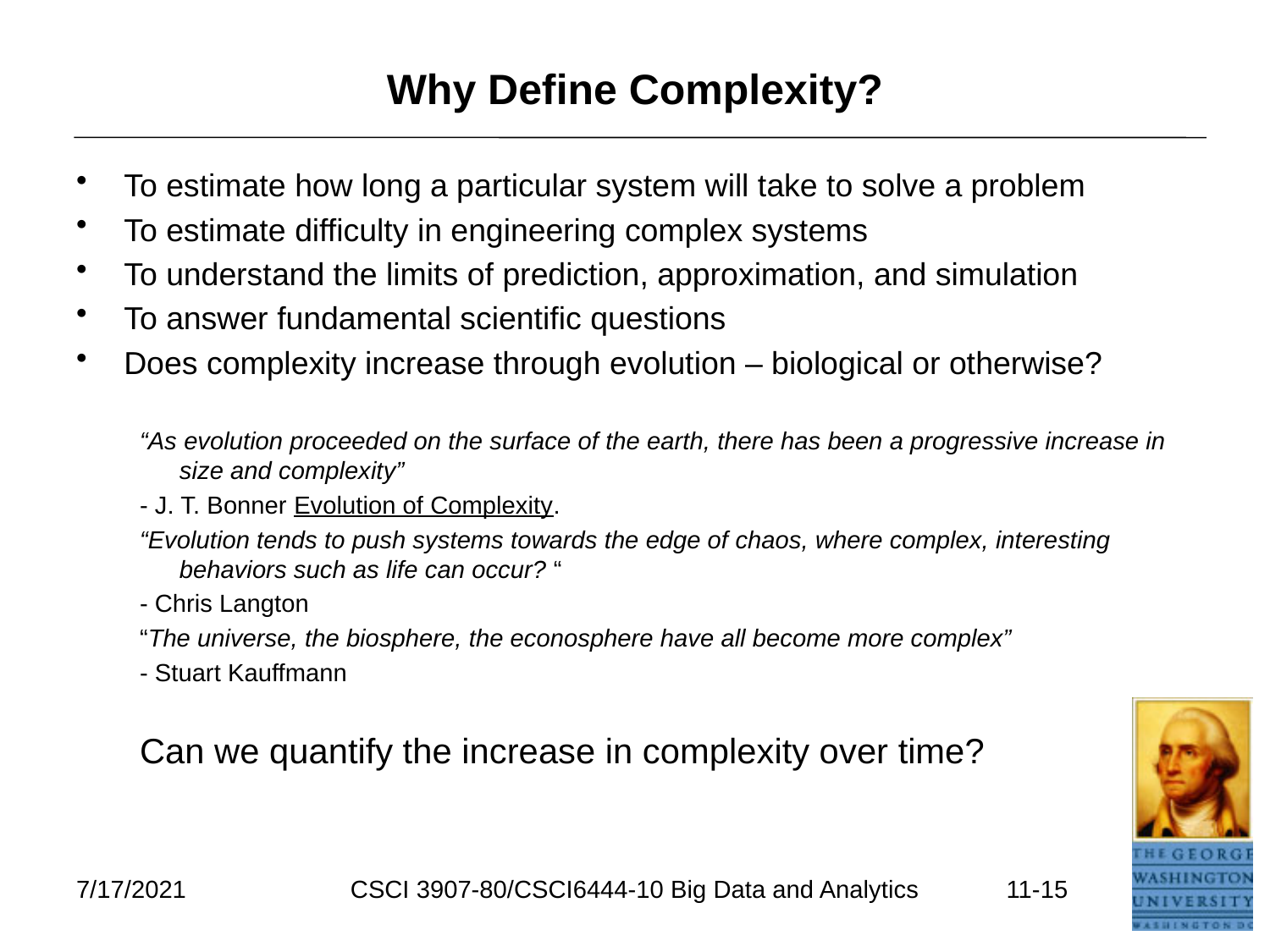

# Why Define Complexity?
To estimate how long a particular system will take to solve a problem
To estimate difficulty in engineering complex systems
To understand the limits of prediction, approximation, and simulation
To answer fundamental scientific questions
Does complexity increase through evolution – biological or otherwise?

“As evolution proceeded on the surface of the earth, there has been a progressive increase in size and complexity”
- J. T. Bonner Evolution of Complexity.
“Evolution tends to push systems towards the edge of chaos, where complex, interesting behaviors such as life can occur? “
- Chris Langton
“The universe, the biosphere, the econosphere have all become more complex”
- Stuart Kauffmann

Can we quantify the increase in complexity over time?
7/17/2021
CSCI 3907-80/CSCI6444-10 Big Data and Analytics
11-15